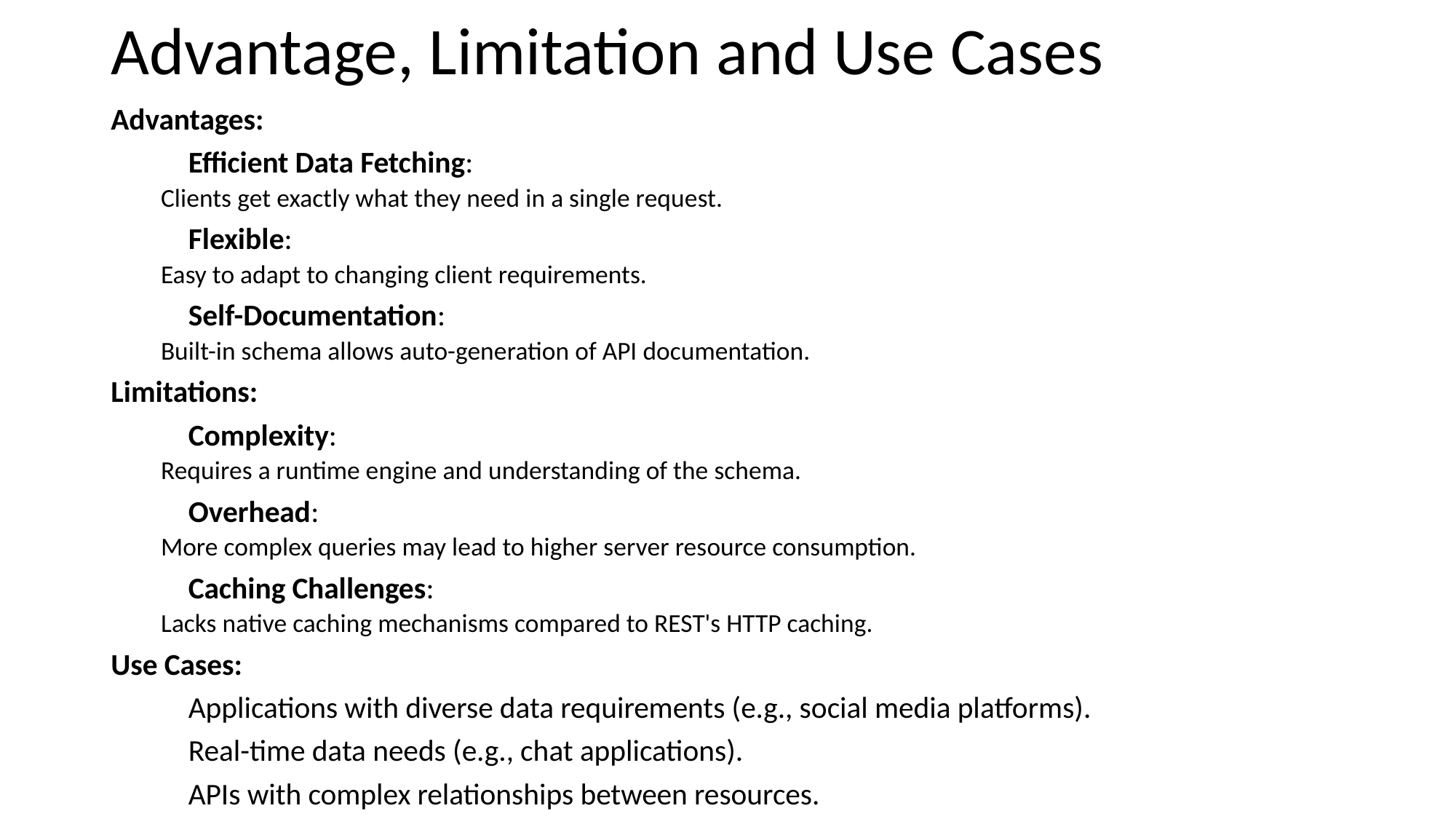

# Advantage, Limitation and Use Cases
Advantages:
	Efficient Data Fetching:
		Clients get exactly what they need in a single request.
	Flexible:
		Easy to adapt to changing client requirements.
	Self-Documentation:
		Built-in schema allows auto-generation of API documentation.
Limitations:
	Complexity:
		Requires a runtime engine and understanding of the schema.
	Overhead:
		More complex queries may lead to higher server resource consumption.
	Caching Challenges:
		Lacks native caching mechanisms compared to REST's HTTP caching.
Use Cases:
	Applications with diverse data requirements (e.g., social media platforms).
	Real-time data needs (e.g., chat applications).
	APIs with complex relationships between resources.